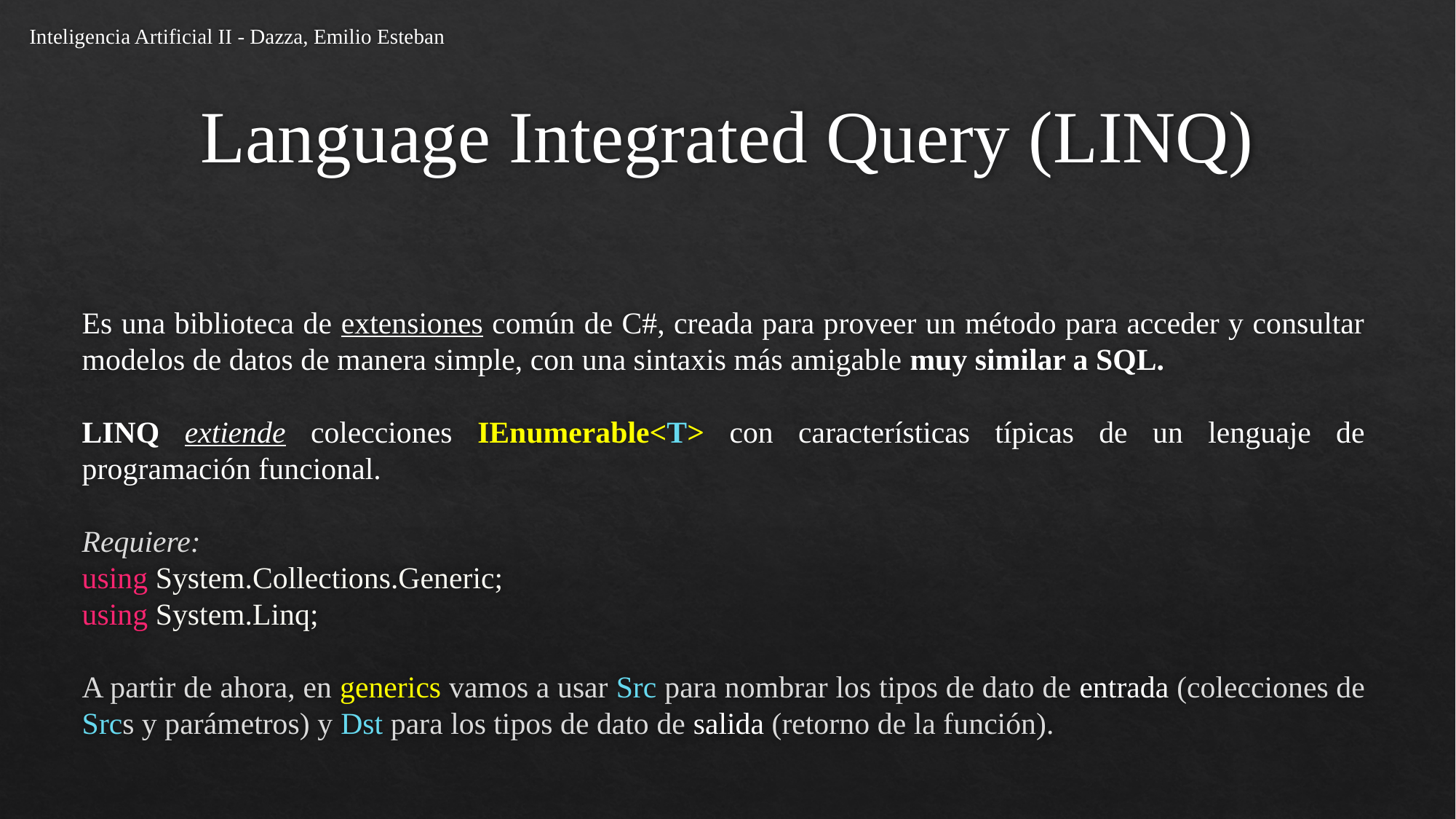

Inteligencia Artificial II - Dazza, Emilio Esteban
# Language Integrated Query (LINQ)
Es una biblioteca de extensiones común de C#, creada para proveer un método para acceder y consultar modelos de datos de manera simple, con una sintaxis más amigable muy similar a SQL.

LINQ extiende colecciones IEnumerable<T> con características típicas de un lenguaje de programación funcional.

Requiere:
using System.Collections.Generic;
using System.Linq;

A partir de ahora, en generics vamos a usar Src para nombrar los tipos de dato de entrada (colecciones de Srcs y parámetros) y Dst para los tipos de dato de salida (retorno de la función).